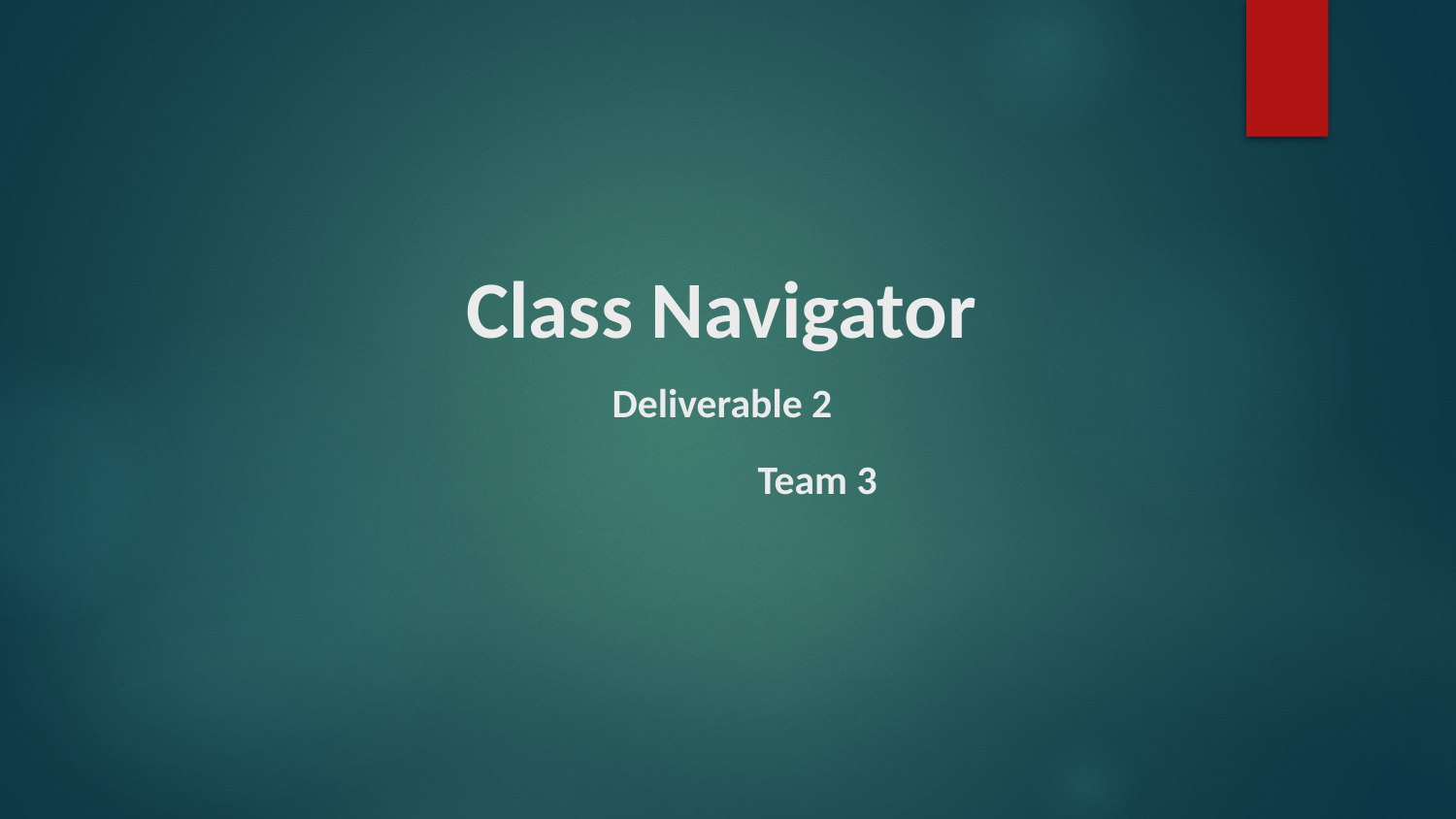

# Class Navigator Deliverable 2 Team 3